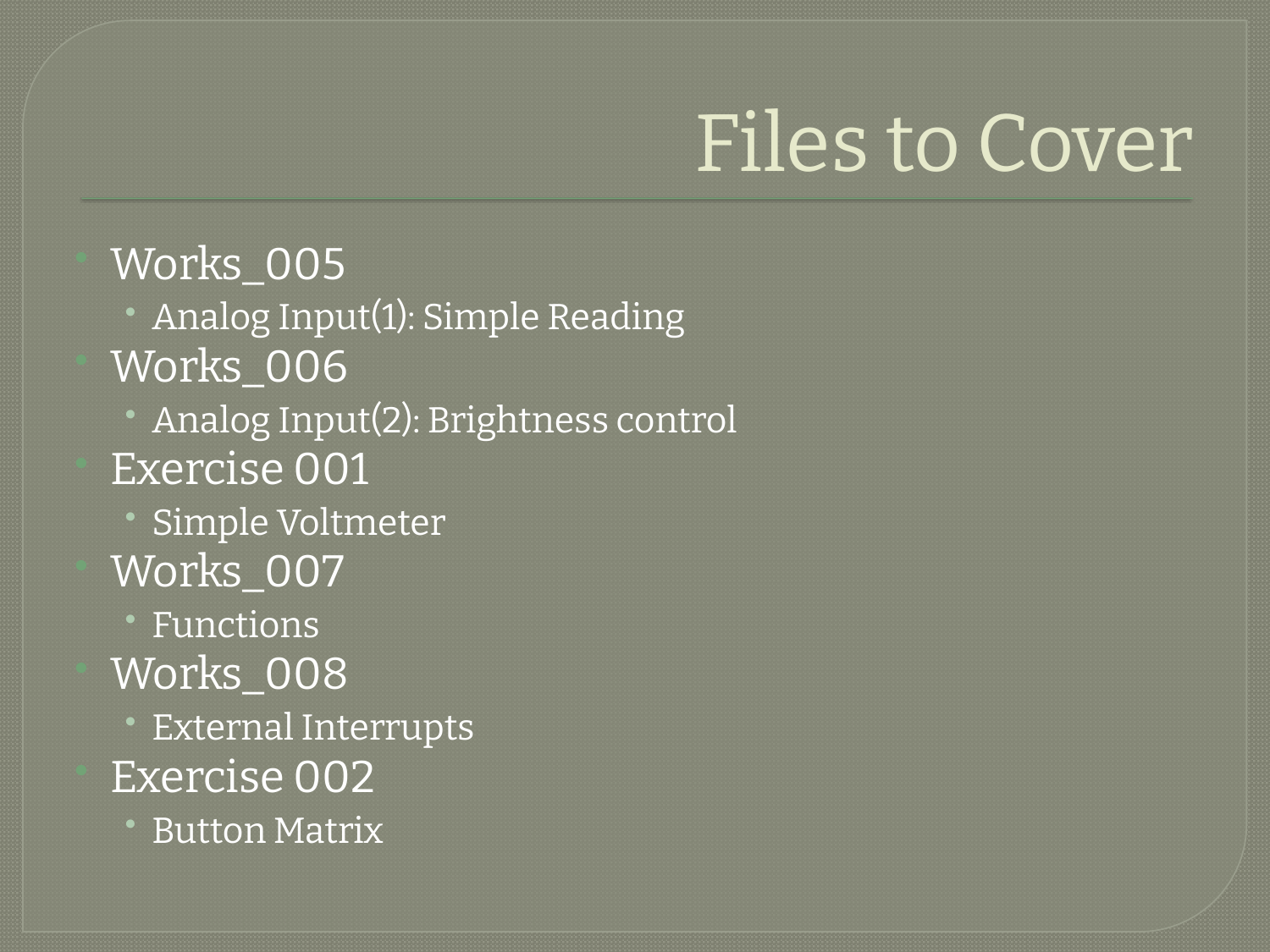

# Files to Cover
Works_005
Analog Input(1): Simple Reading
Works_006
Analog Input(2): Brightness control
Exercise 001
Simple Voltmeter
Works_007
Functions
Works_008
External Interrupts
Exercise 002
Button Matrix